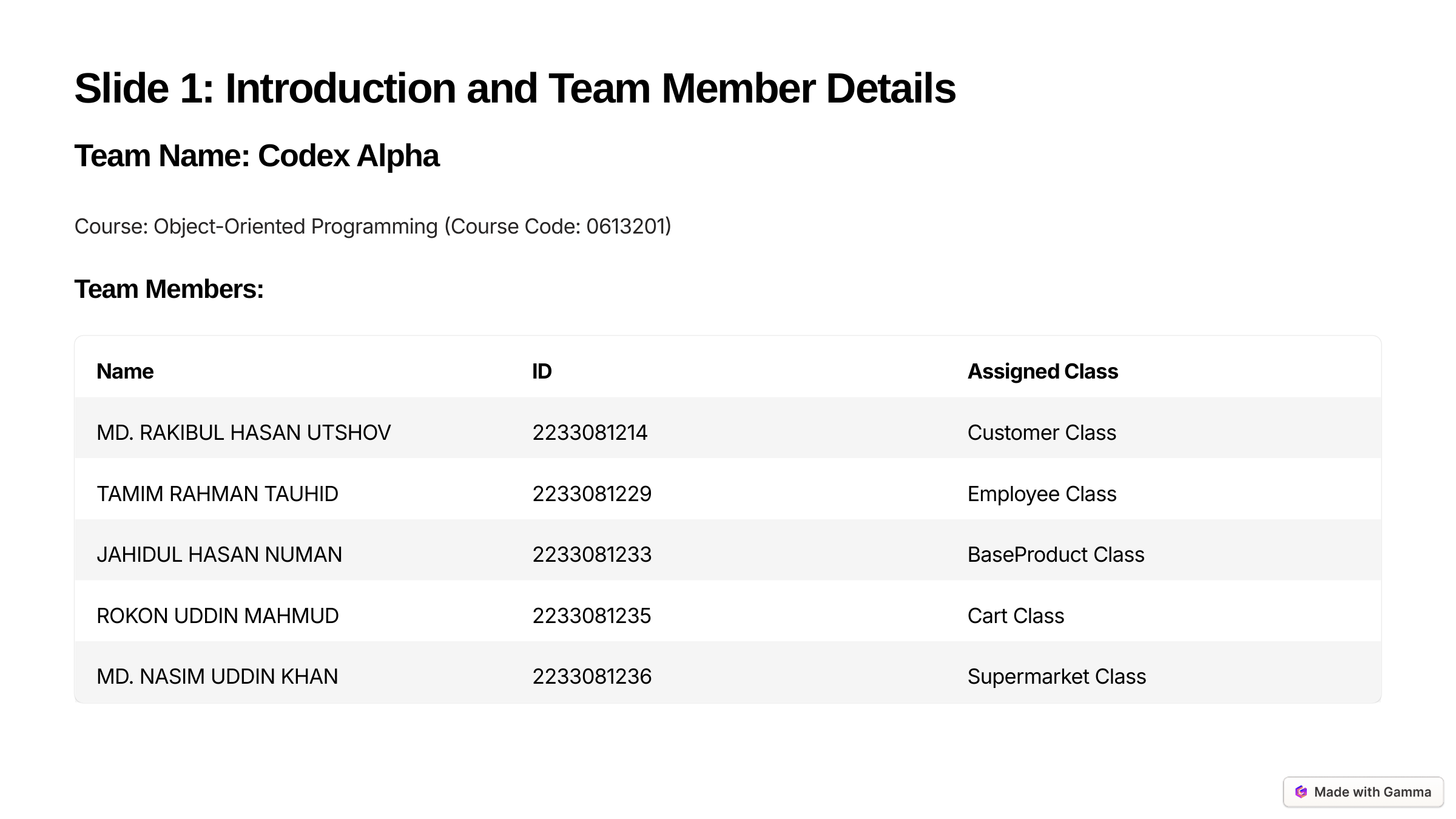

Slide 1: Introduction and Team Member Details
Team Name: Codex Alpha
Course: Object-Oriented Programming (Course Code: 0613201)
Team Members:

Name
ID
Assigned Class

MD. RAKIBUL HASAN UTSHOV
2233081214
Customer Class

TAMIM RAHMAN TAUHID
2233081229
Employee Class

JAHIDUL HASAN NUMAN
2233081233
BaseProduct Class

ROKON UDDIN MAHMUD
2233081235
Cart Class

MD. NASIM UDDIN KHAN
2233081236
Supermarket Class